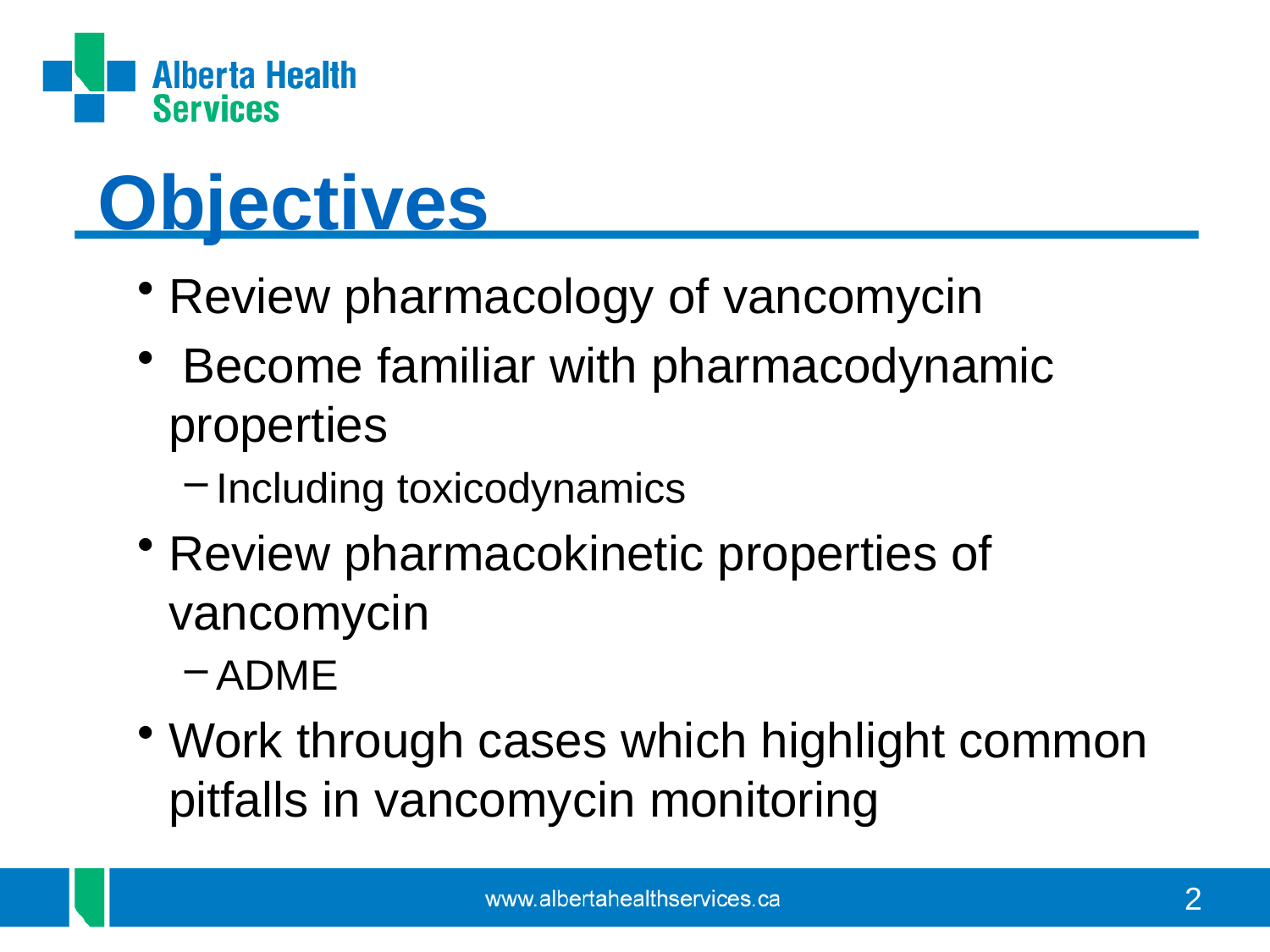

Objectives
Review pharmacology of vancomycin
 Become familiar with pharmacodynamic properties
Including toxicodynamics
Review pharmacokinetic properties of vancomycin
ADME
Work through cases which highlight common pitfalls in vancomycin monitoring